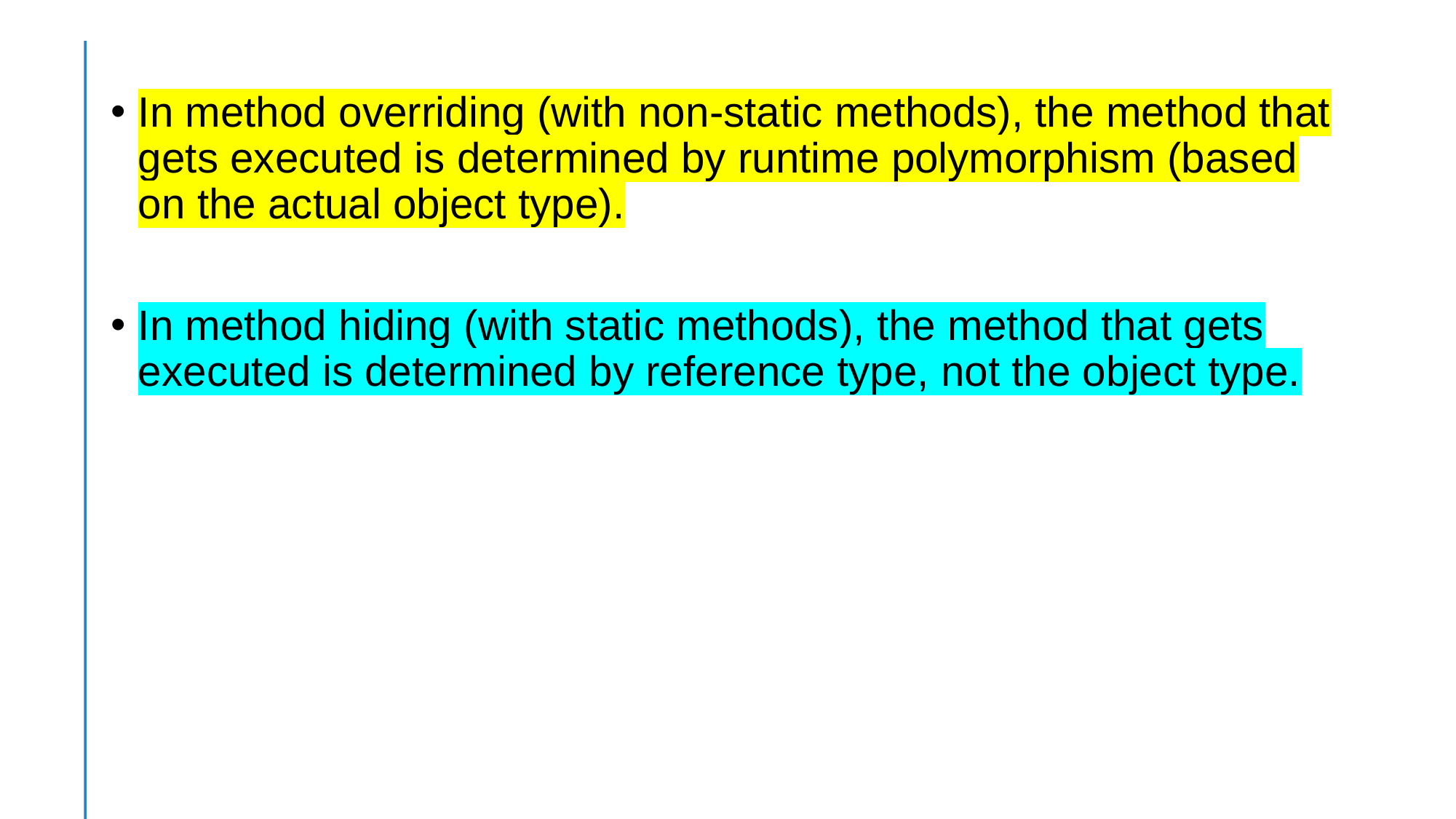

In method overriding (with non-static methods), the method that gets executed is determined by runtime polymorphism (based on the actual object type).

In method hiding (with static methods), the method that gets executed is determined by reference type, not the object type.